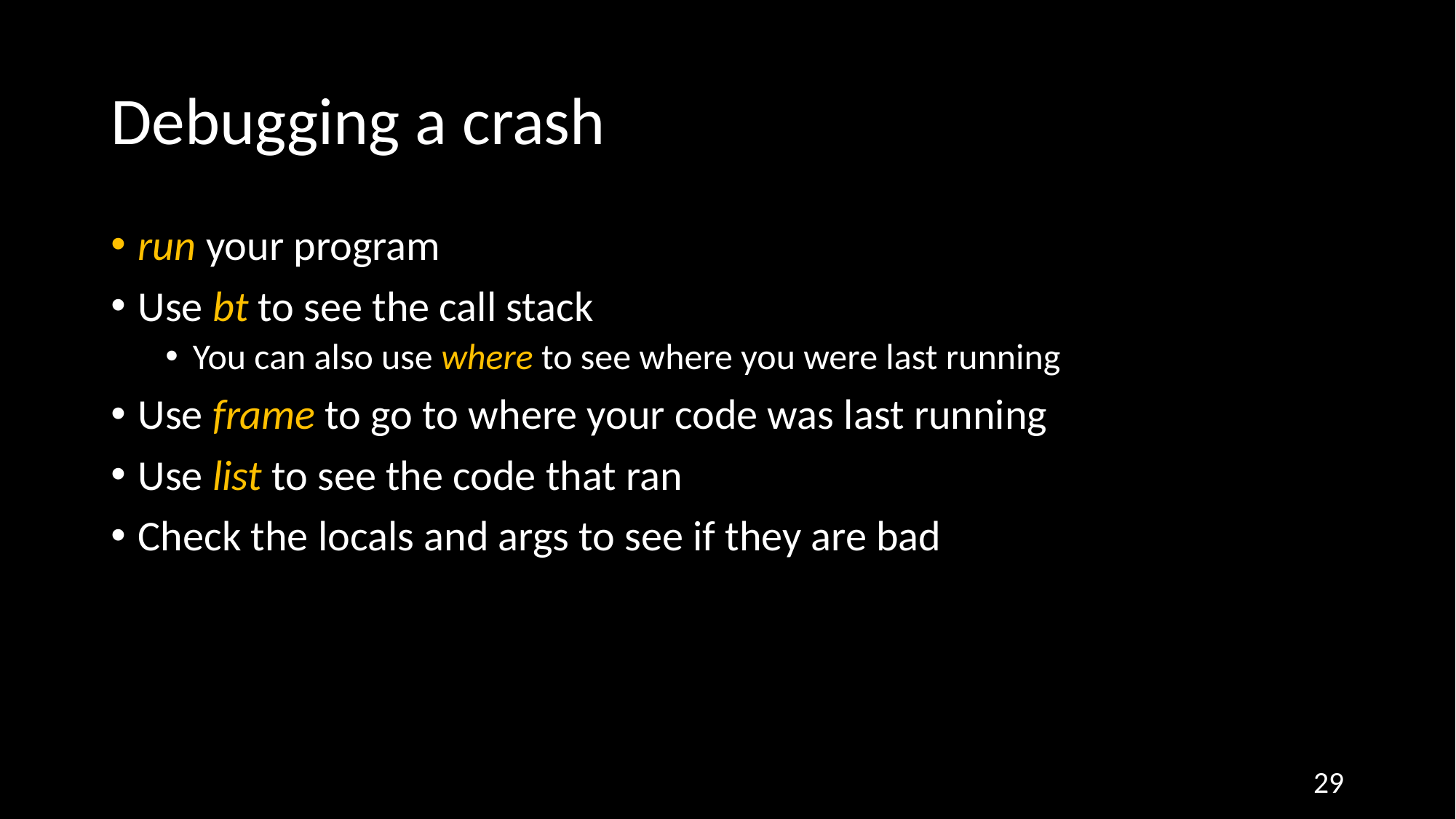

# Debugging a crash
run your program
Use bt to see the call stack
You can also use where to see where you were last running
Use frame to go to where your code was last running
Use list to see the code that ran
Check the locals and args to see if they are bad
29